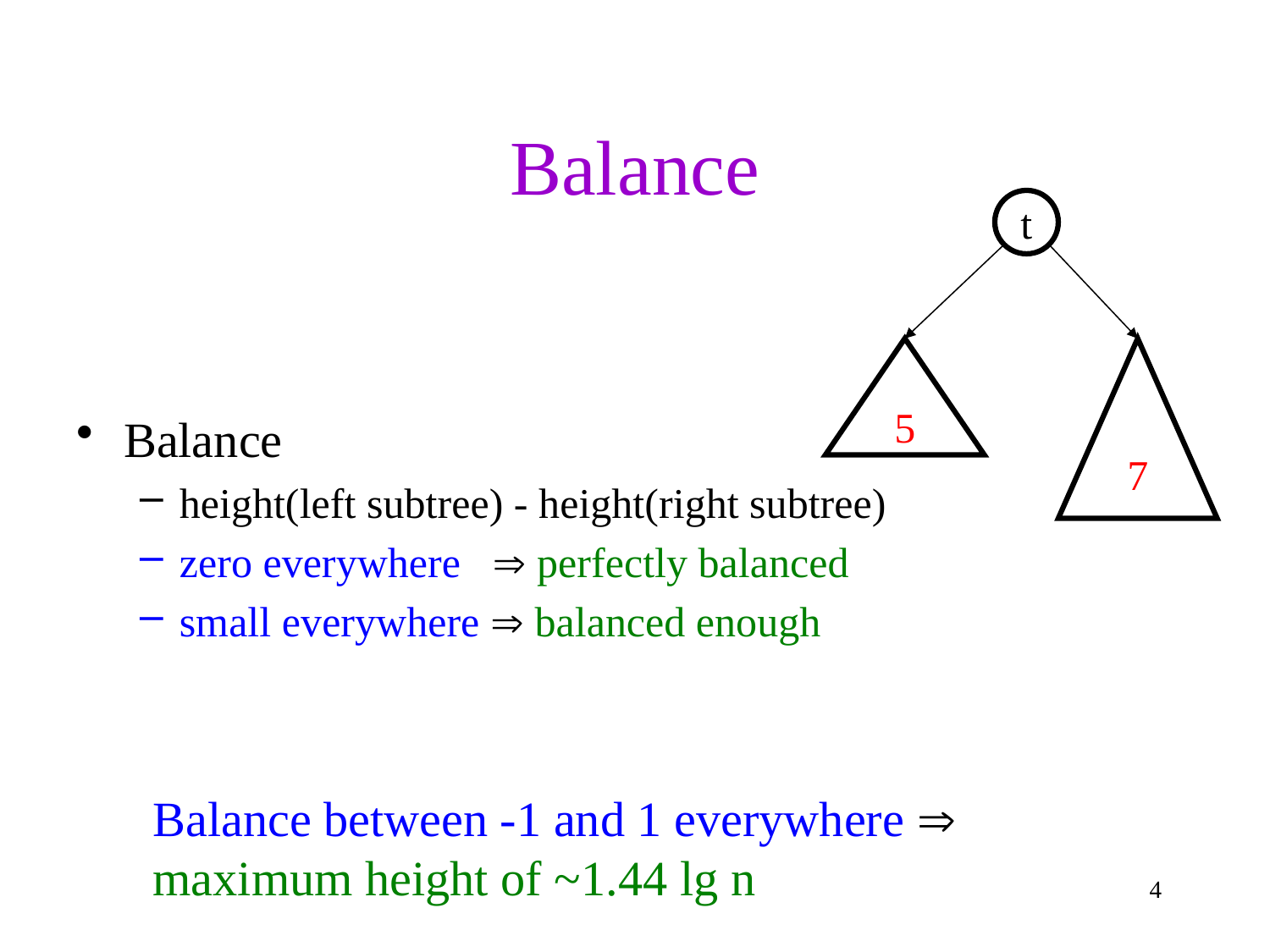

# Balance
t
5
7
Balance
height(left subtree) - height(right subtree)
zero everywhere  ⇒ perfectly balanced
small everywhere ⇒ balanced enough
Balance between -1 and 1 everywhere ⇒
maximum height of ~1.44 lg n
4